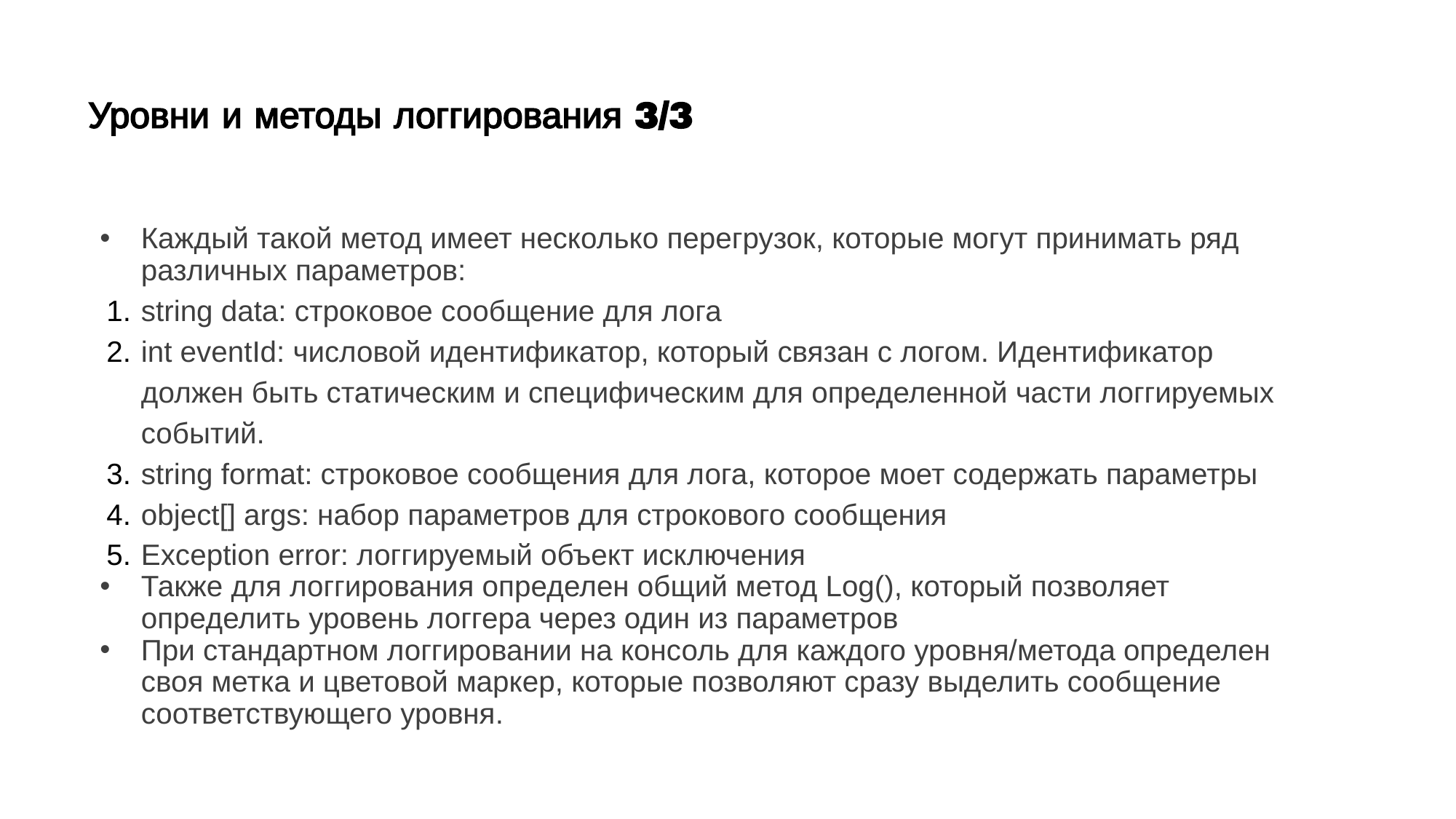

# Уровни и методы логгирования 3/3
Каждый такой метод имеет несколько перегрузок, которые могут принимать ряд различных параметров:
string data: строковое сообщение для лога
int eventId: числовой идентификатор, который связан с логом. Идентификатор должен быть статическим и специфическим для определенной части логгируемых событий.
string format: строковое сообщения для лога, которое моет содержать параметры
object[] args: набор параметров для строкового сообщения
Exception error: логгируемый объект исключения
Также для логгирования определен общий метод Log(), который позволяет определить уровень логгера через один из параметров
При стандартном логгировании на консоль для каждого уровня/метода определен своя метка и цветовой маркер, которые позволяют сразу выделить сообщение соответствующего уровня.